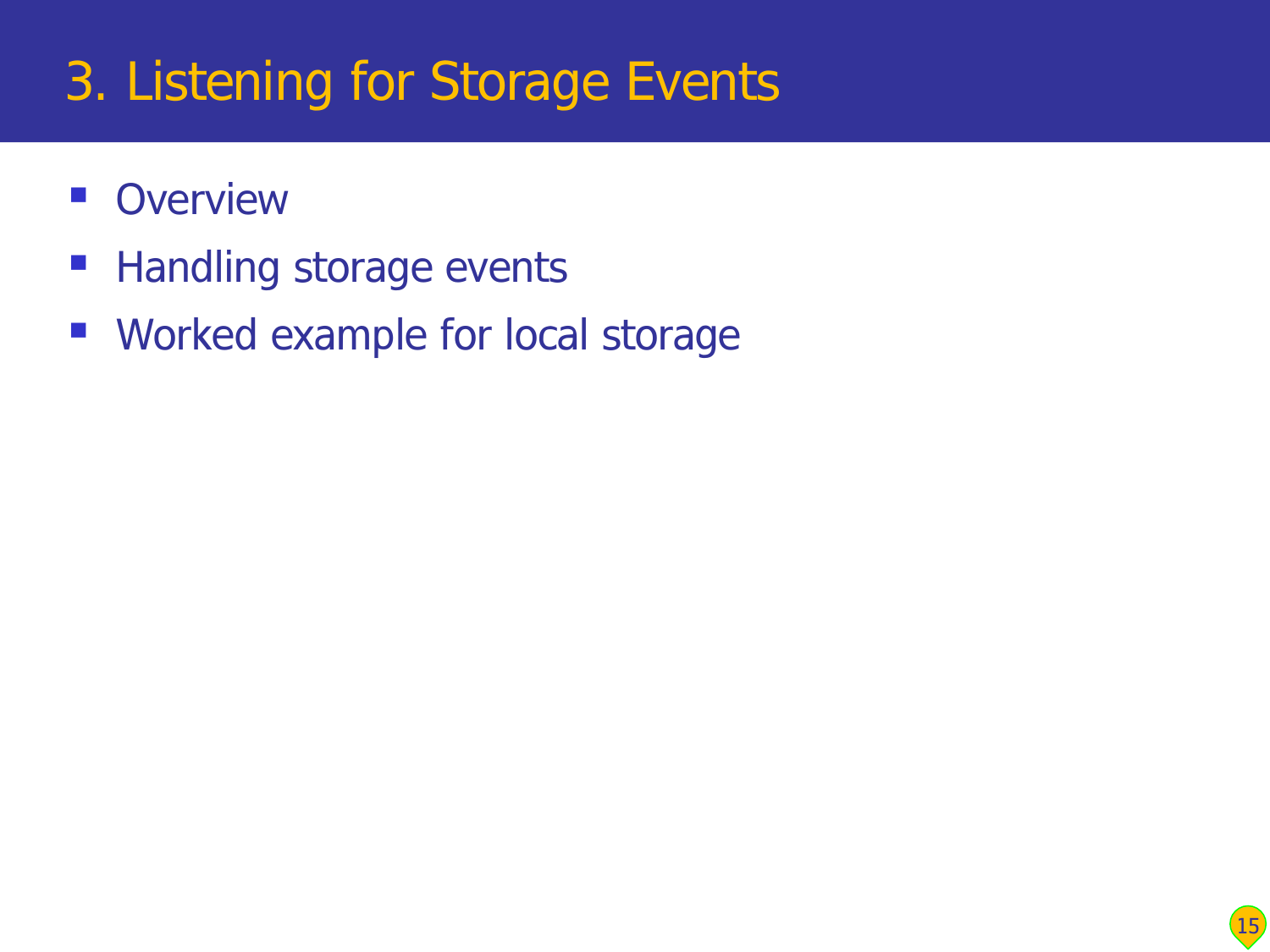

# 3. Listening for Storage Events
Overview
Handling storage events
Worked example for local storage

15